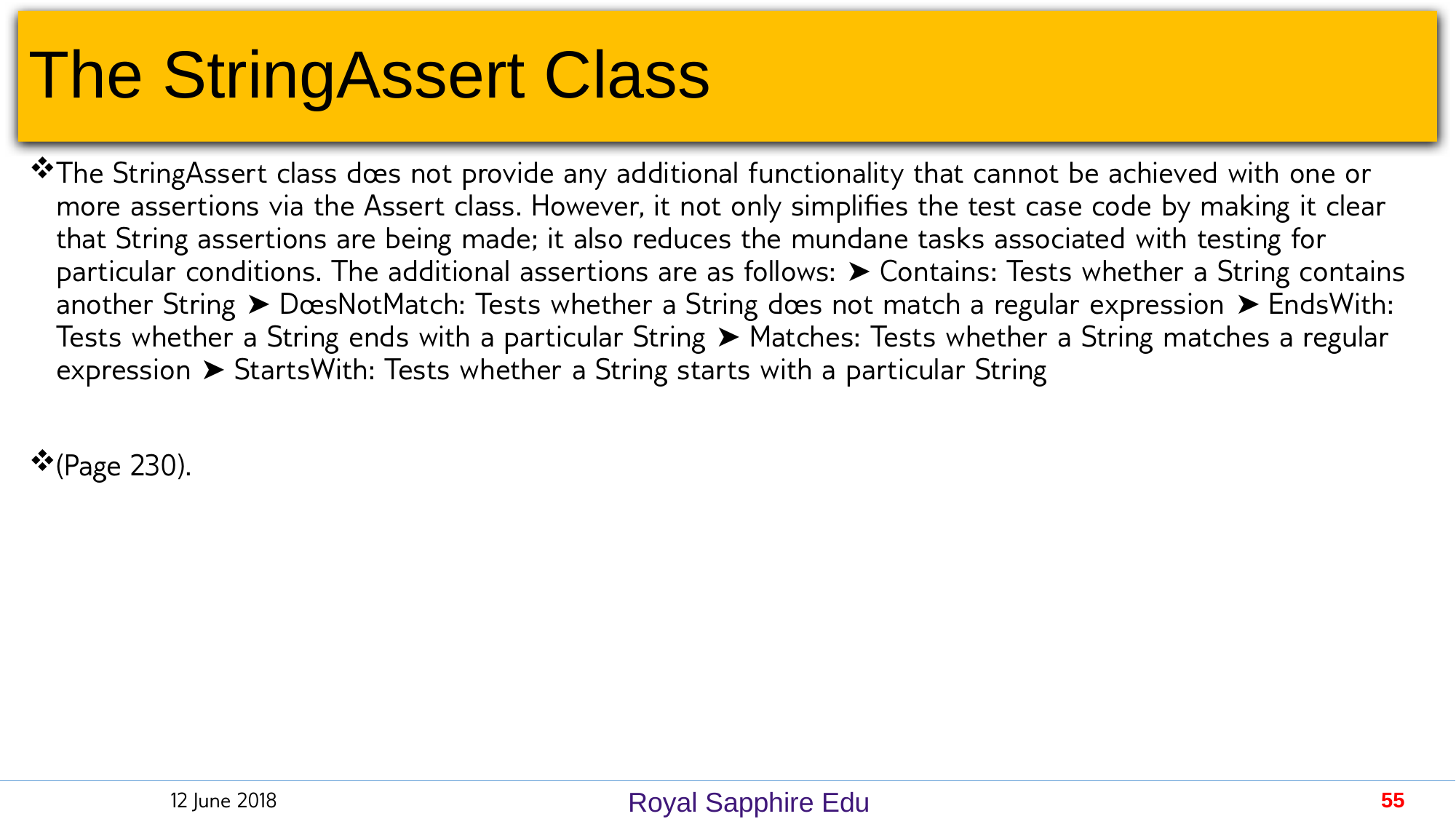

# The StringAssert Class
The StringAssert class does not provide any additional functionality that cannot be achieved with one or more assertions via the Assert class. However, it not only simplifies the test case code by making it clear that String assertions are being made; it also reduces the mundane tasks associated with testing for particular conditions. The additional assertions are as follows: ➤ Contains: Tests whether a String contains another String ➤ DoesNotMatch: Tests whether a String does not match a regular expression ➤ EndsWith: Tests whether a String ends with a particular String ➤ Matches: Tests whether a String matches a regular expression ➤ StartsWith: Tests whether a String starts with a particular String

(Page 230).
12 June 2018
55